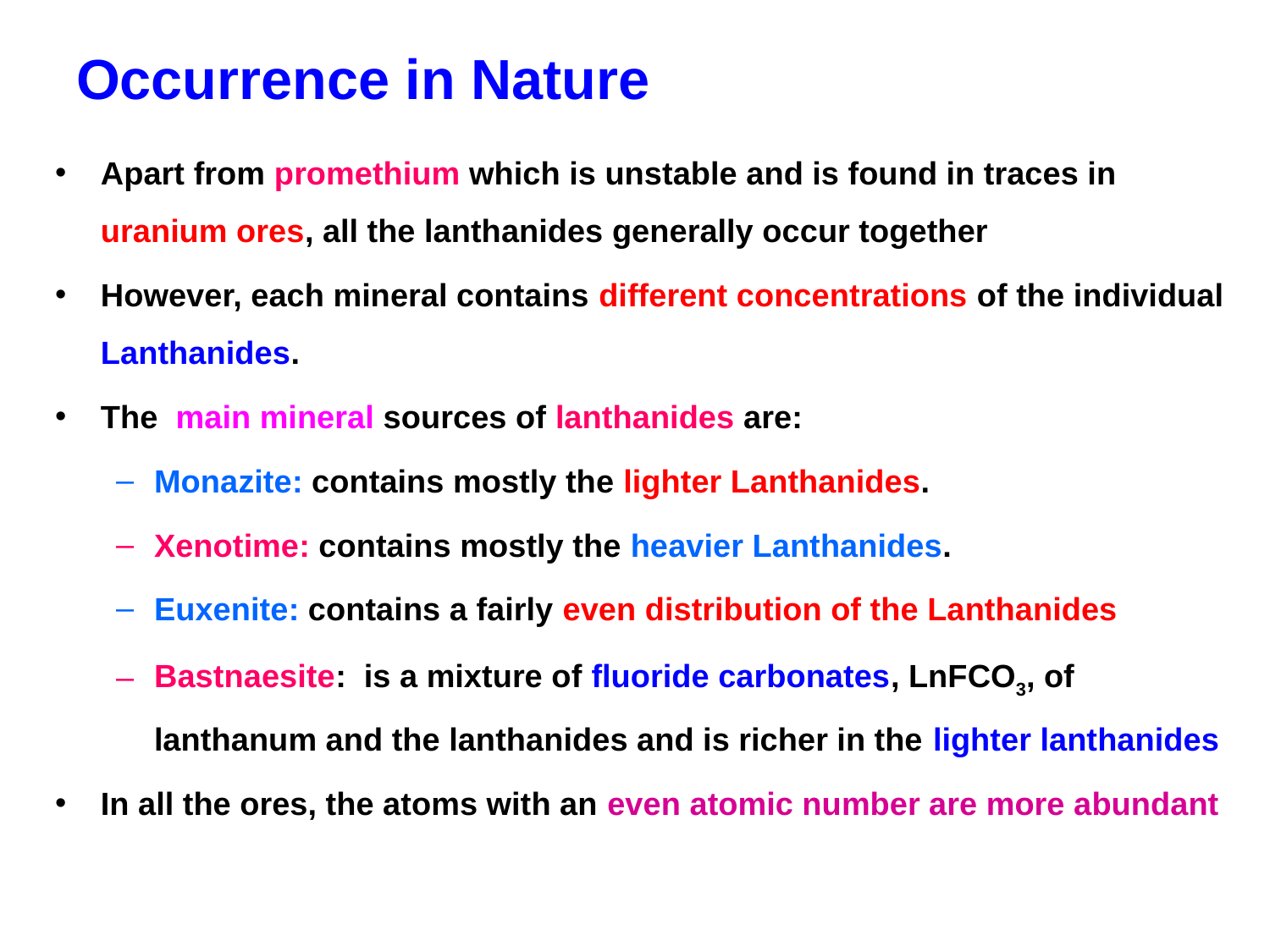

# Occurrence in Nature
Apart from promethium which is unstable and is found in traces in uranium ores, all the lanthanides generally occur together
However, each mineral contains different concentrations of the individual Lanthanides.
The  main mineral sources of lanthanides are:
Monazite: contains mostly the lighter Lanthanides.
Xenotime: contains mostly the heavier Lanthanides.
Euxenite: contains a fairly even distribution of the Lanthanides
Bastnaesite:  is a mixture of fluoride carbonates, LnFCO3, of lanthanum and the lanthanides and is richer in the lighter lanthanides
In all the ores, the atoms with an even atomic number are more abundant